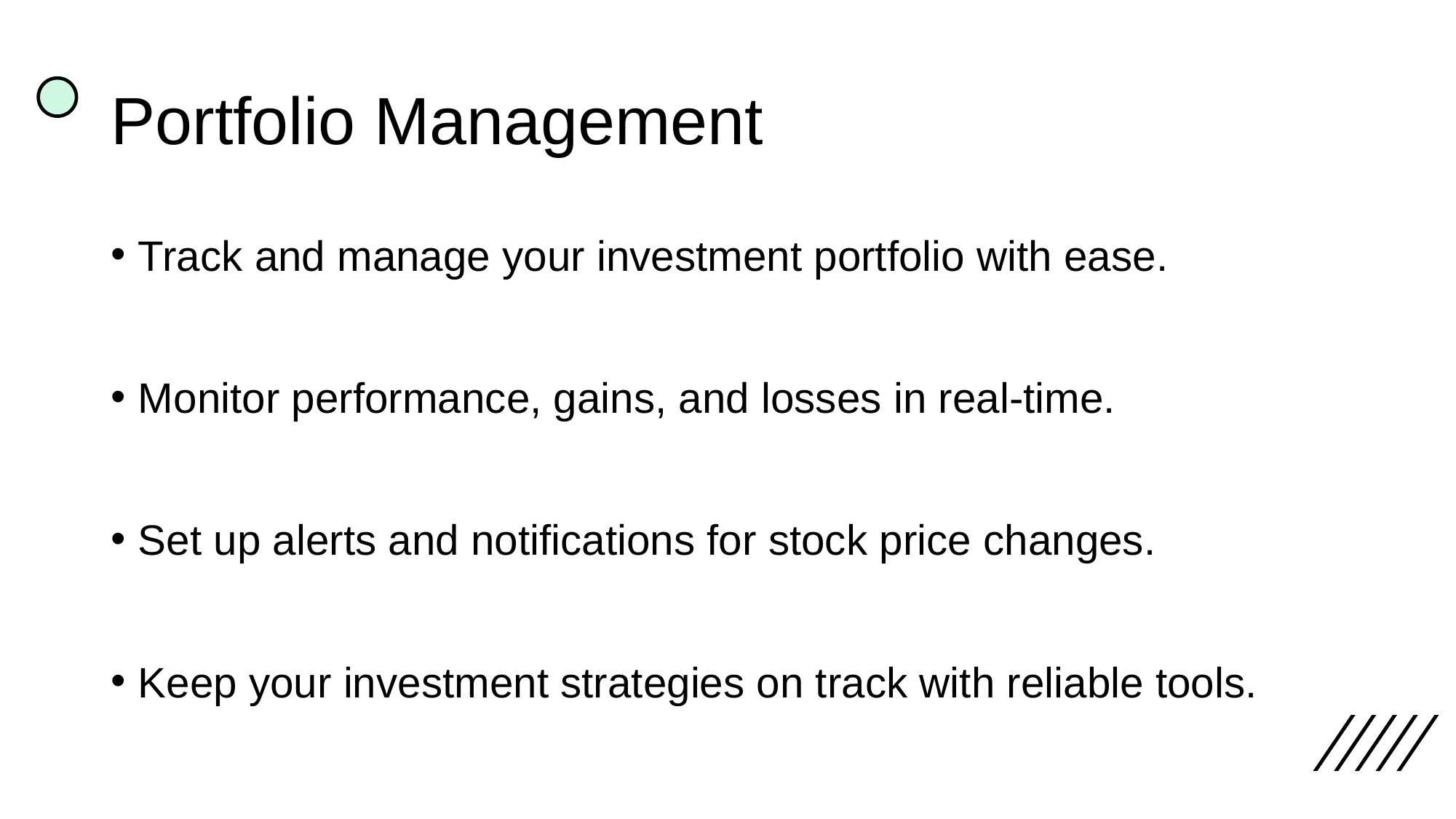

# Portfolio Management
Track and manage your investment portfolio with ease.

Monitor performance, gains, and losses in real-time.

Set up alerts and notifications for stock price changes.

Keep your investment strategies on track with reliable tools.